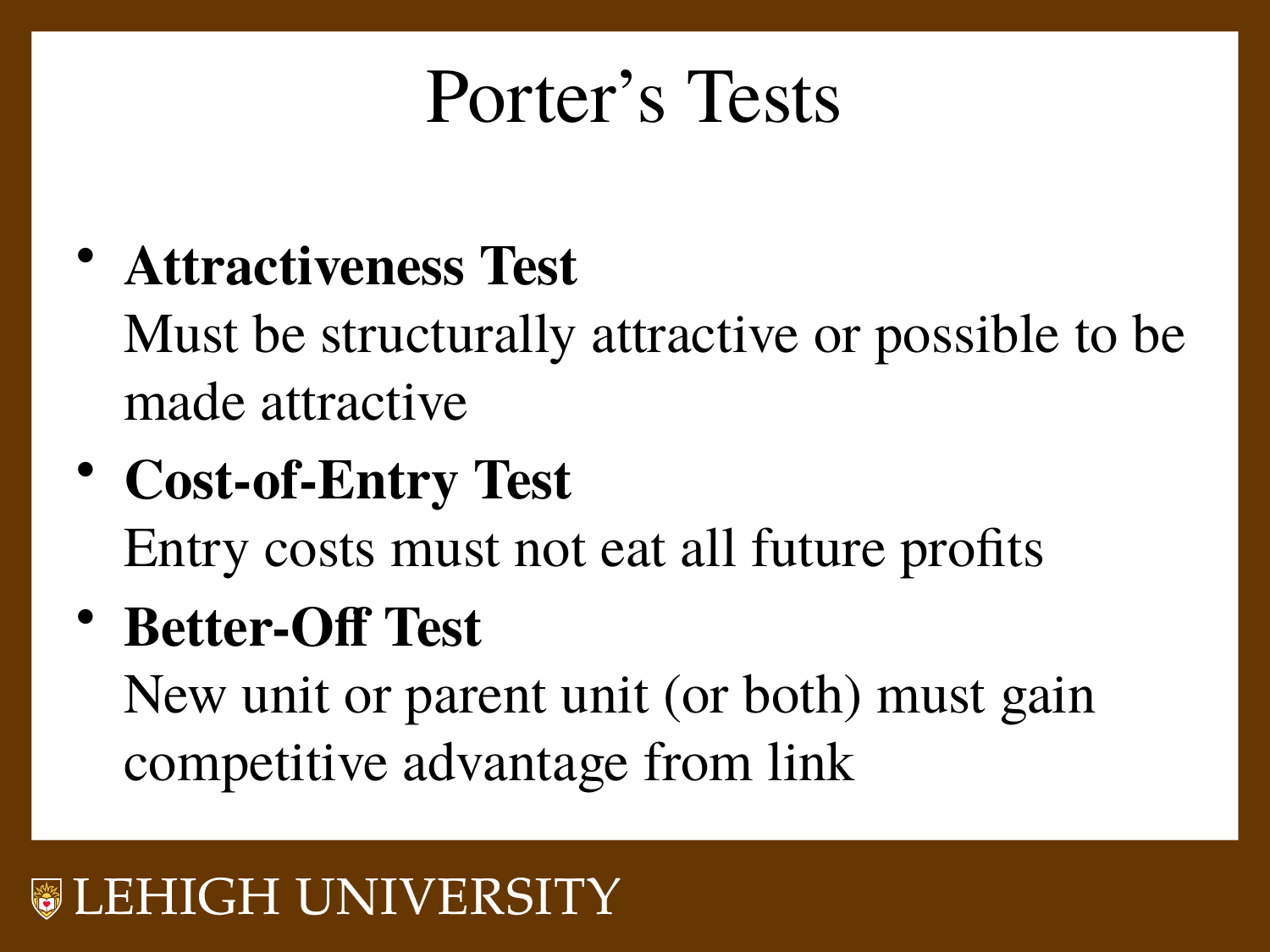

# Porter’s Tests
Attractiveness Test
Must be structurally attractive or possible to be made attractive
Cost-of-Entry Test
Entry costs must not eat all future profits
Better-Off Test
New unit or parent unit (or both) must gain competitive advantage from link